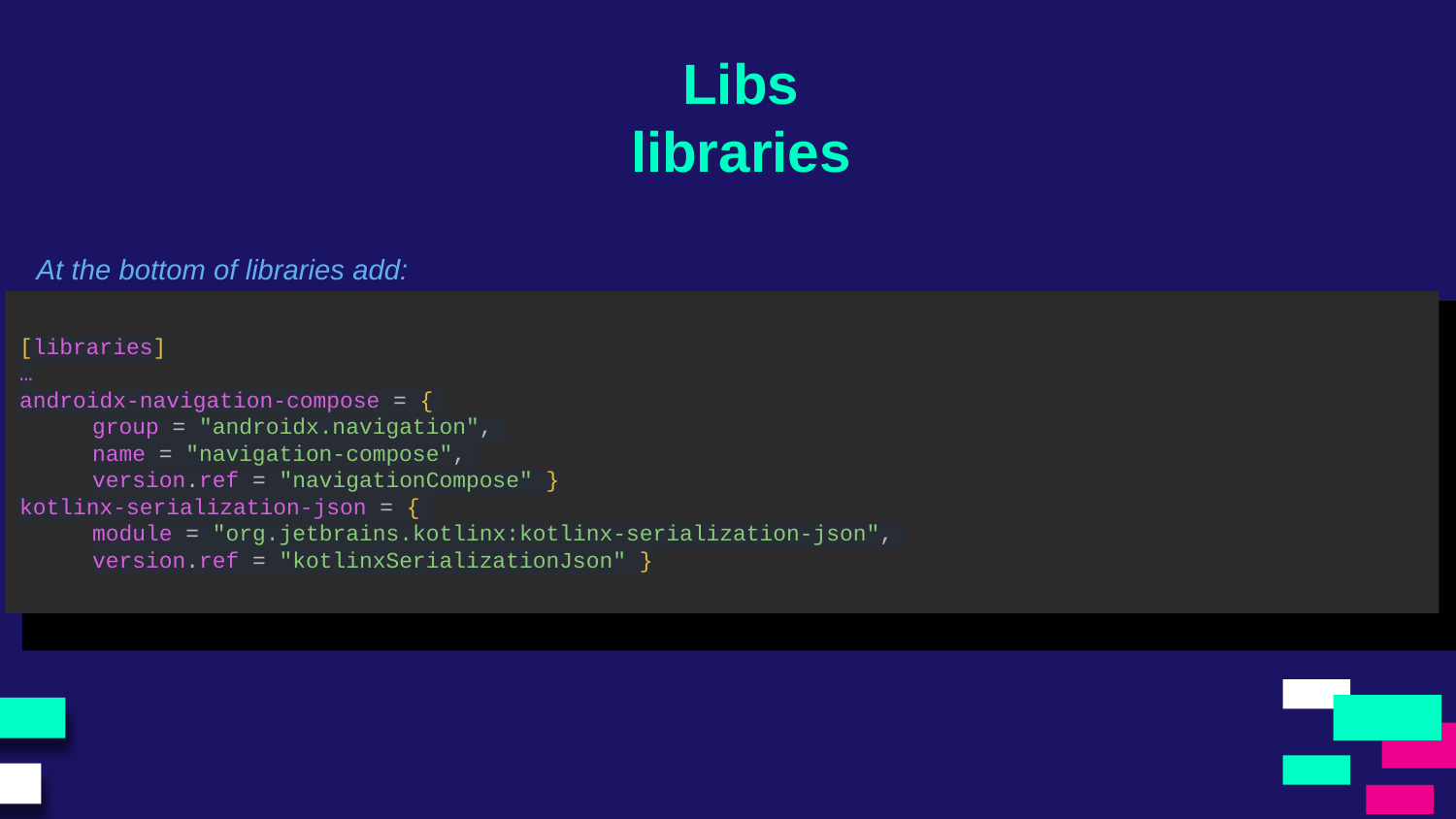

Libs
libraries
At the bottom of libraries add:

[libraries]
…
androidx-navigation-compose = {
group = "androidx.navigation",
name = "navigation-compose",
version.ref = "navigationCompose" }
kotlinx-serialization-json = {
module = "org.jetbrains.kotlinx:kotlinx-serialization-json",
version.ref = "kotlinxSerializationJson" }